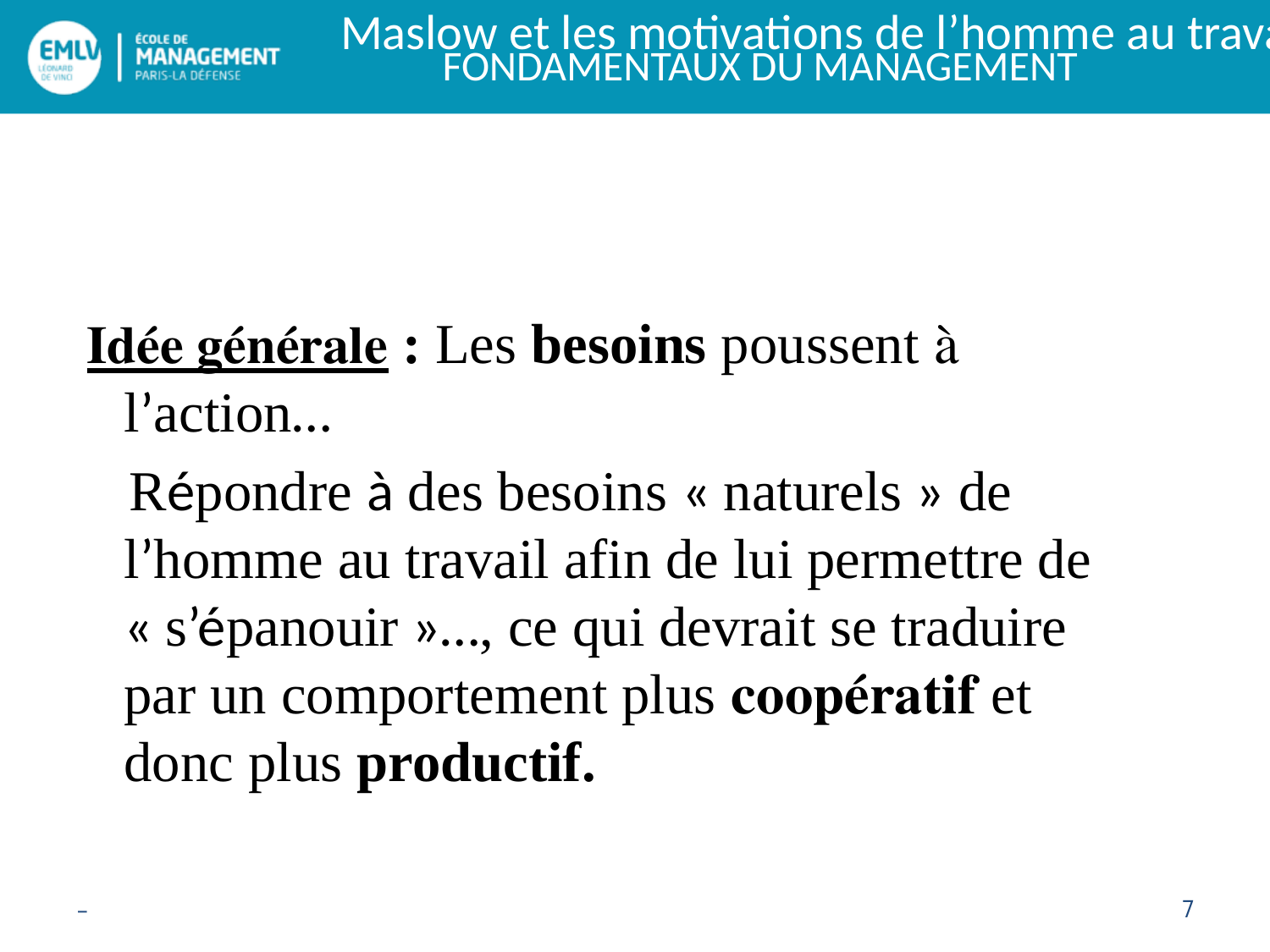

Maslow et les motivations de l’homme au travail

Idée générale : Les besoins poussent à l’action…
   Répondre à des besoins « naturels » de l’homme au travail afin de lui permettre de « s’épanouir »…, ce qui devrait se traduire par un comportement plus coopératif et donc plus productif.

–
7